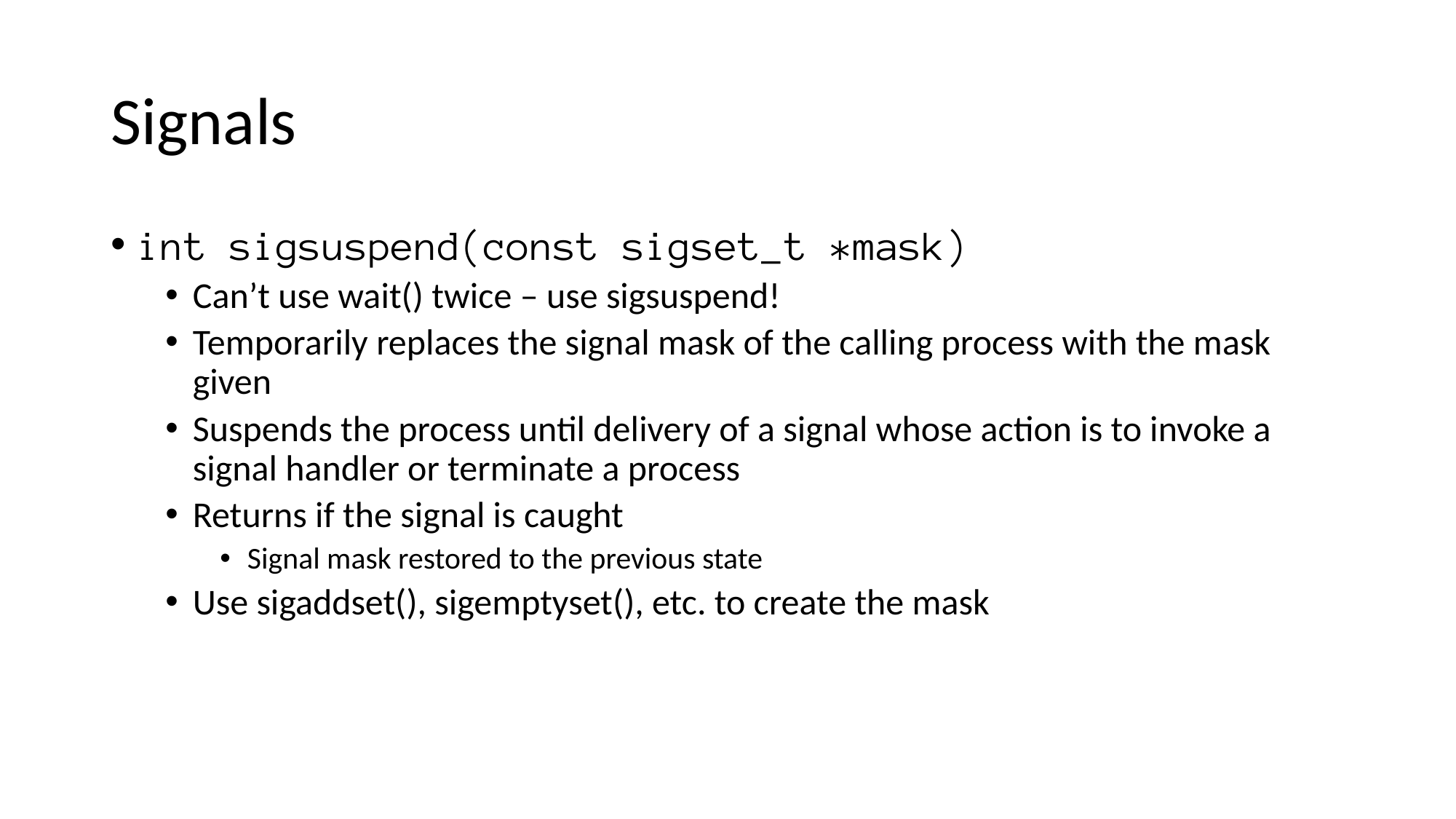

# Signals
int sigsuspend(const sigset_t *mask)
Can’t use wait() twice – use sigsuspend!
Temporarily replaces the signal mask of the calling process with the mask given
Suspends the process until delivery of a signal whose action is to invoke a signal handler or terminate a process
Returns if the signal is caught
Signal mask restored to the previous state
Use sigaddset(), sigemptyset(), etc. to create the mask